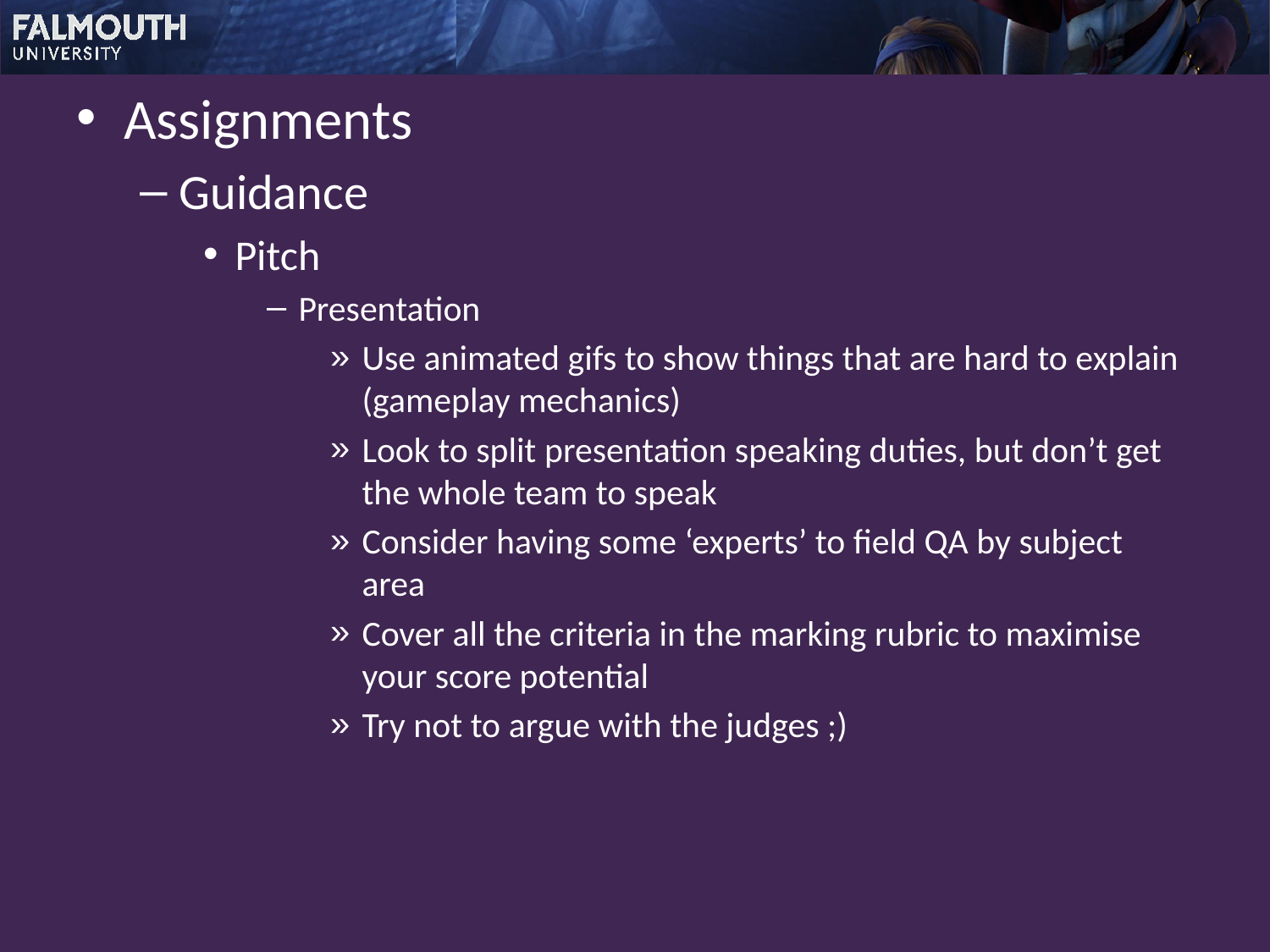

Assignments
Guidance
Pitch
Presentation
Use animated gifs to show things that are hard to explain (gameplay mechanics)
Look to split presentation speaking duties, but don’t get the whole team to speak
Consider having some ‘experts’ to field QA by subject area
Cover all the criteria in the marking rubric to maximise your score potential
Try not to argue with the judges ;)